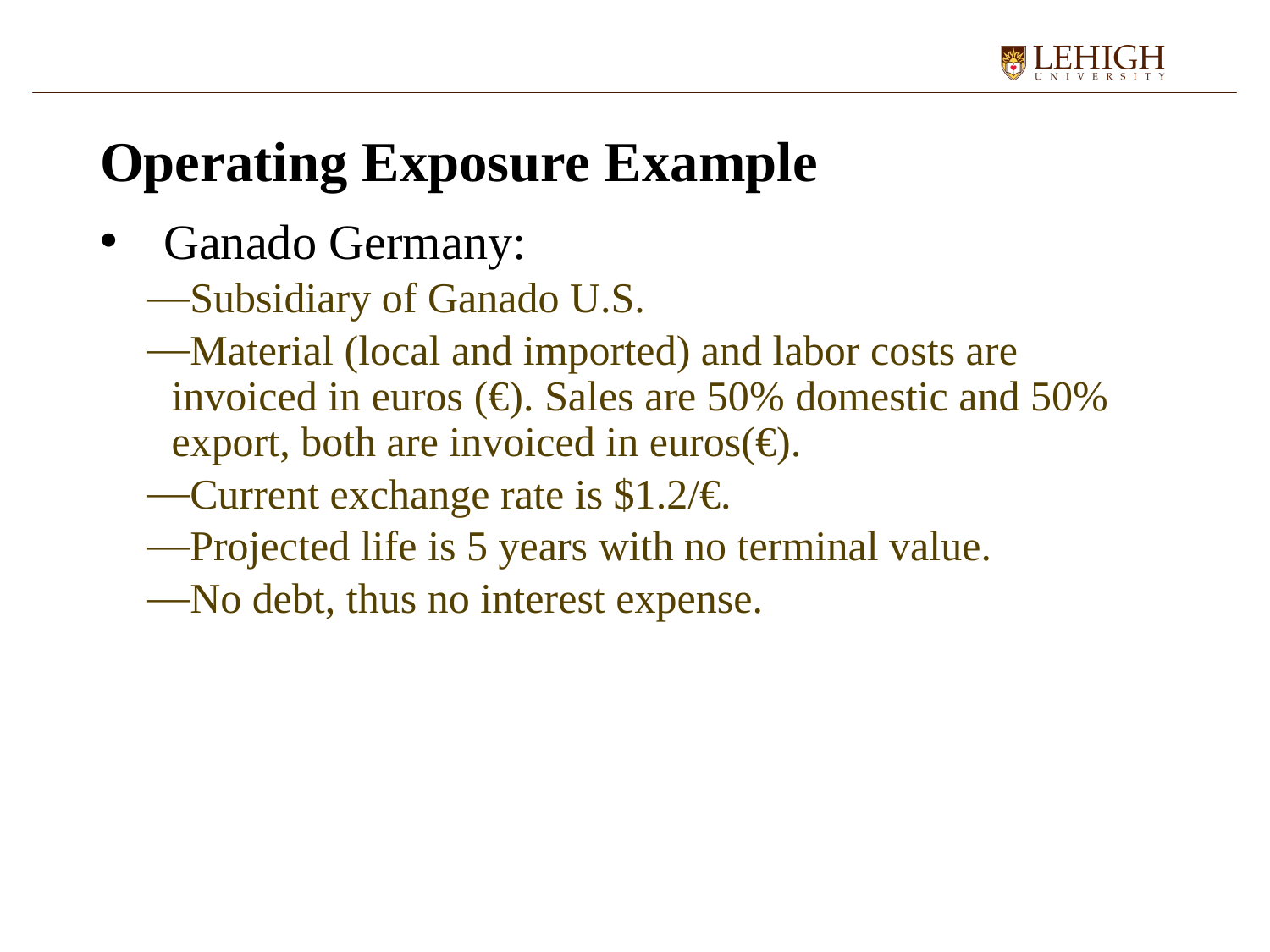

# Operating Exposure Example
Ganado Germany:
Subsidiary of Ganado U.S.
Material (local and imported) and labor costs are invoiced in euros (€). Sales are 50% domestic and 50% export, both are invoiced in euros(€).
Current exchange rate is $1.2/€.
Projected life is 5 years with no terminal value.
No debt, thus no interest expense.